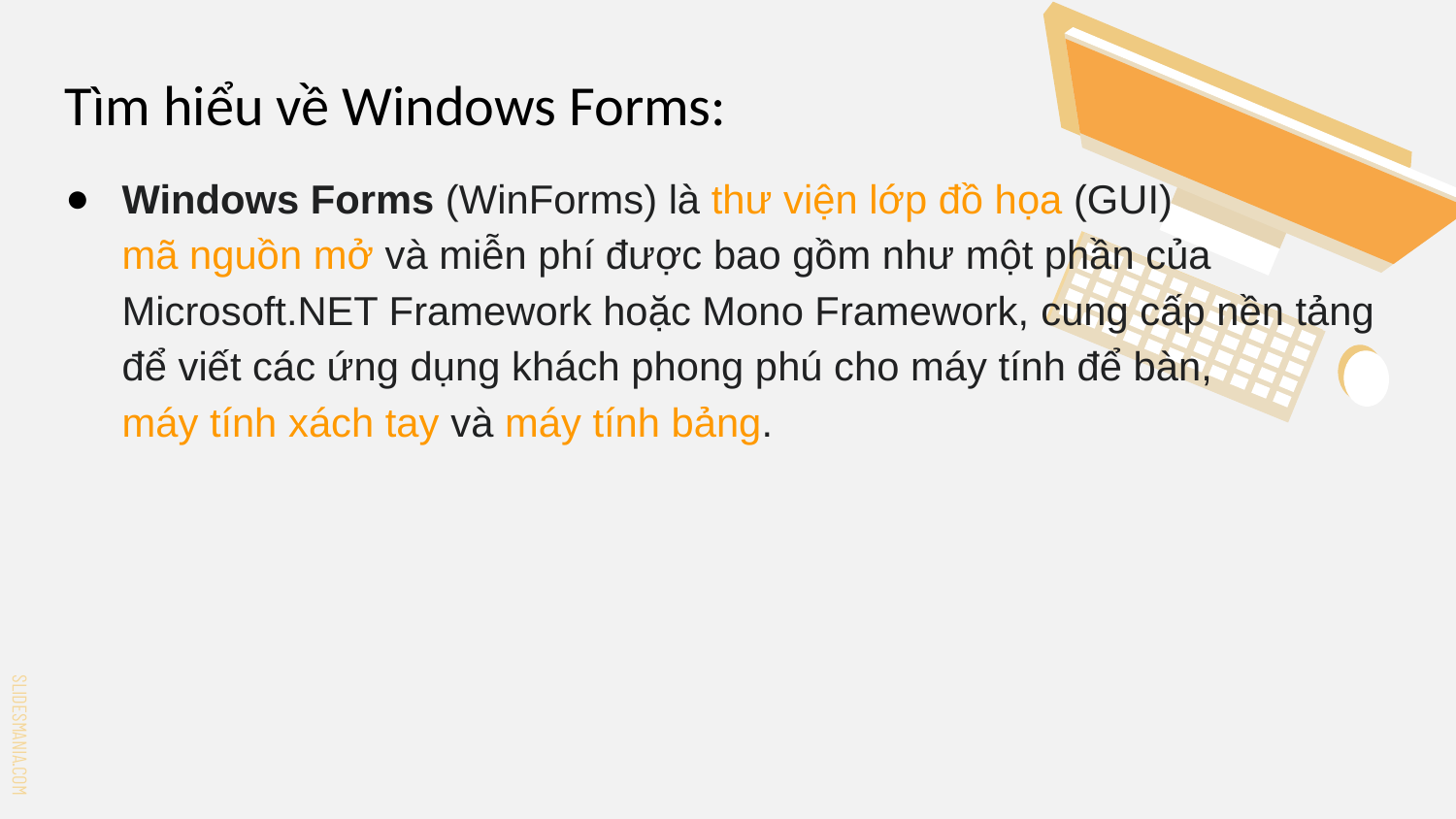

# Tìm hiểu về Windows Forms:
Windows Forms (WinForms) là thư viện lớp đồ họa (GUI) mã nguồn mở và miễn phí được bao gồm như một phần của Microsoft.NET Framework hoặc Mono Framework, cung cấp nền tảng để viết các ứng dụng khách phong phú cho máy tính để bàn, máy tính xách tay và máy tính bảng.